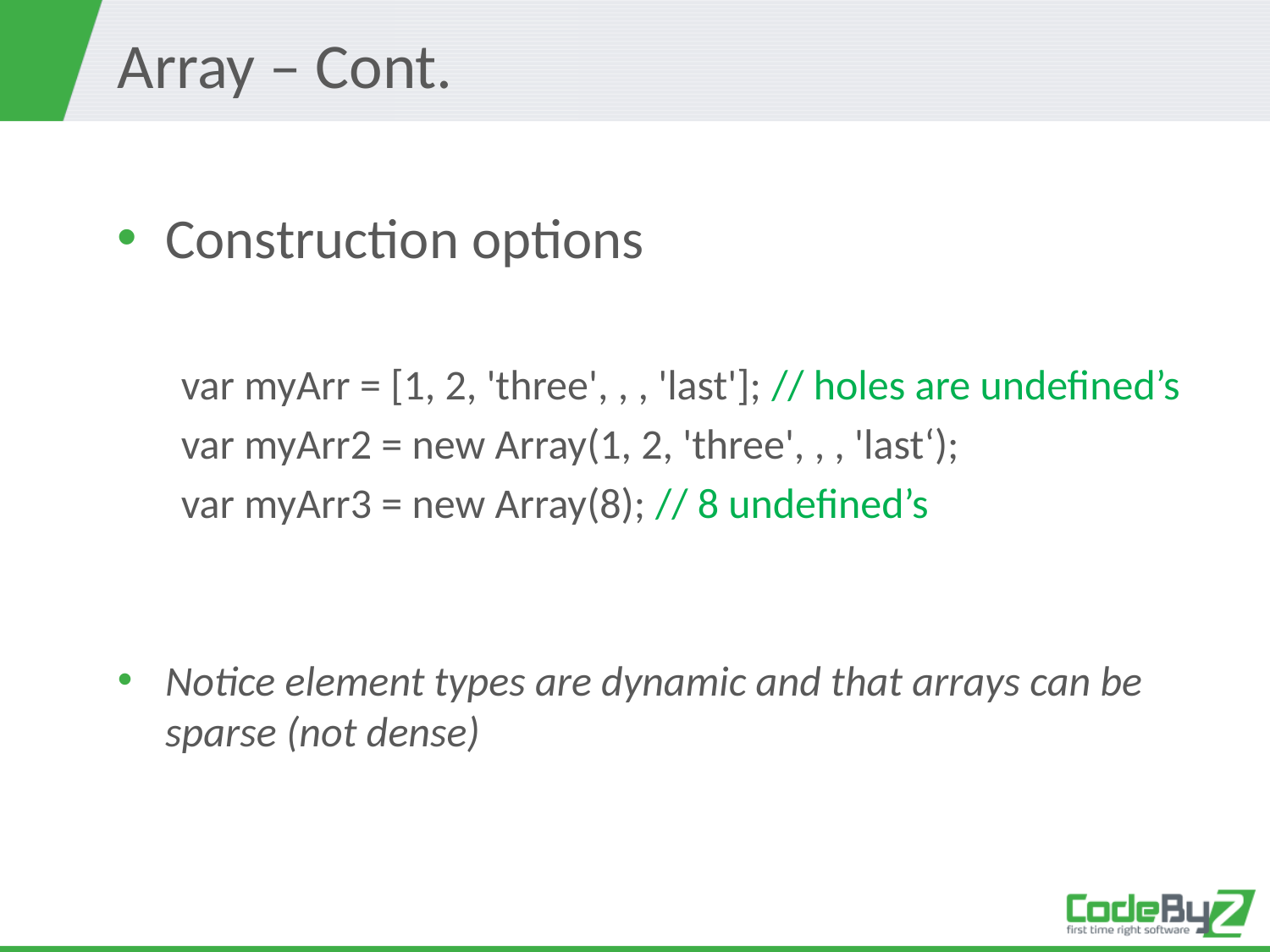

# Array – Cont.
Construction options

var myArr = [1, 2, 'three', , , 'last']; // holes are undefined’s
var myArr2 = new Array(1, 2, 'three', , , 'last‘);
var myArr3 = new Array(8); // 8 undefined’s

Notice element types are dynamic and that arrays can be sparse (not dense)